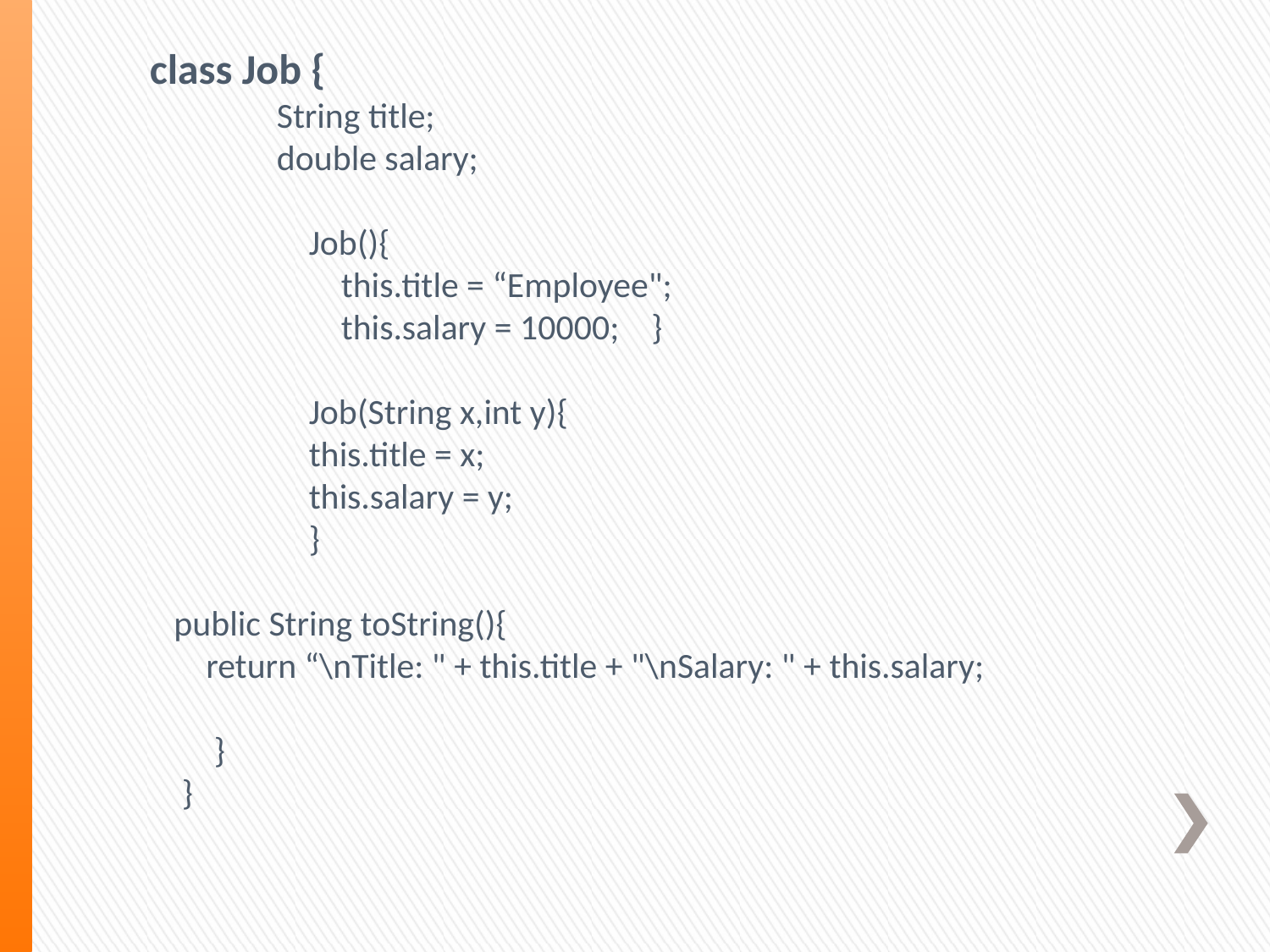

class Job {
	String title;
    	double salary;

    Job(){
        this.title = “Employee";
        this.salary = 10000;    }

    Job(String x,int y){
    this.title = x;
    this.salary = y;
    }

   public String toString(){
       return “\nTitle: " + this.title + "\nSalary: " + this.salary;

        }
    }